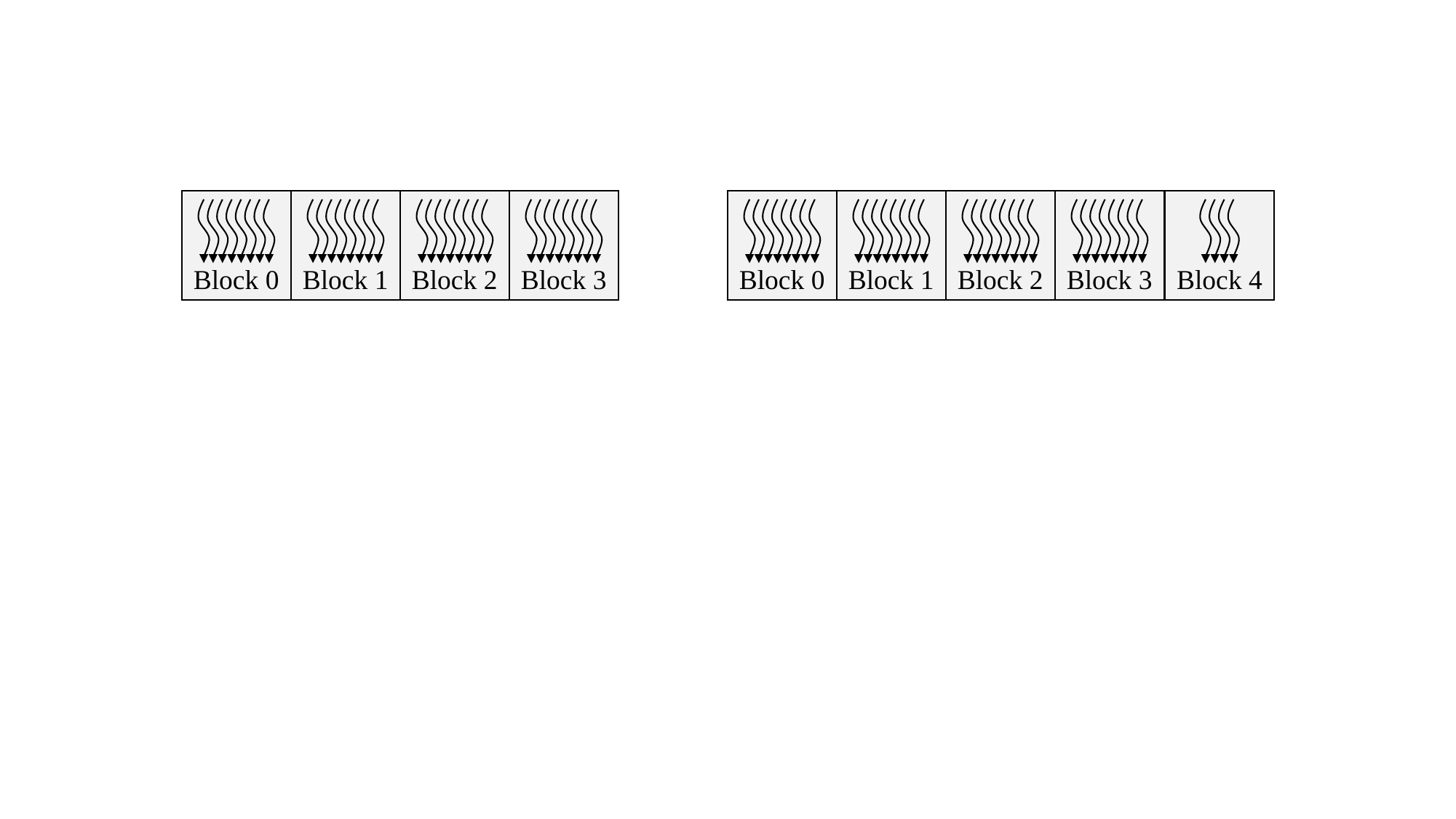

Block 2

Block 3

Block 4

Block 0

Block 1

Block 2

Block 3

Block 0

Block 1